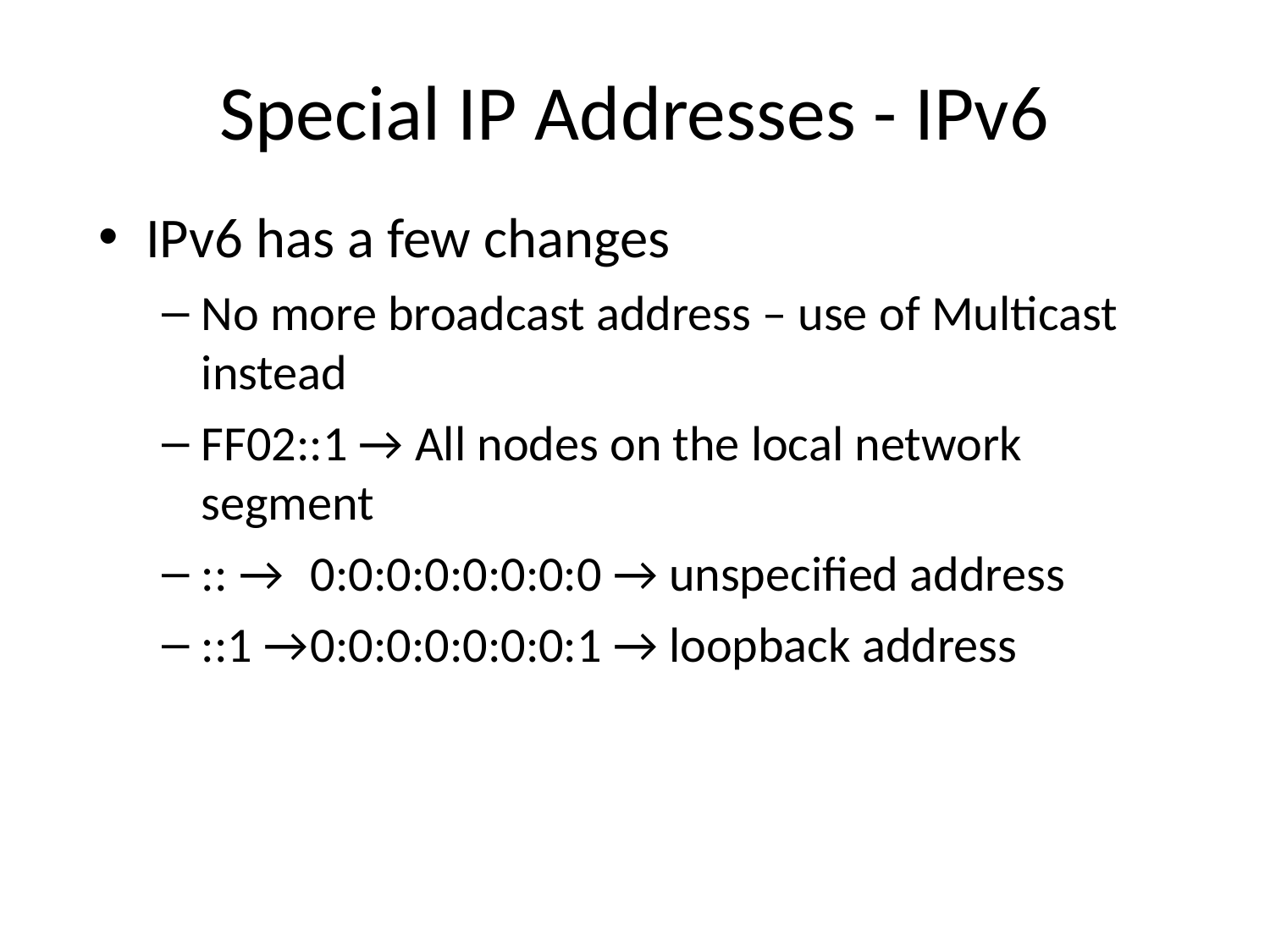

# Special IP Addresses - IPv6
IPv6 has a few changes
No more broadcast address – use of Multicast instead
FF02::1 → All nodes on the local network segment
:: →	0:0:0:0:0:0:0:0 → unspecified address
::1 →	0:0:0:0:0:0:0:1 → loopback address